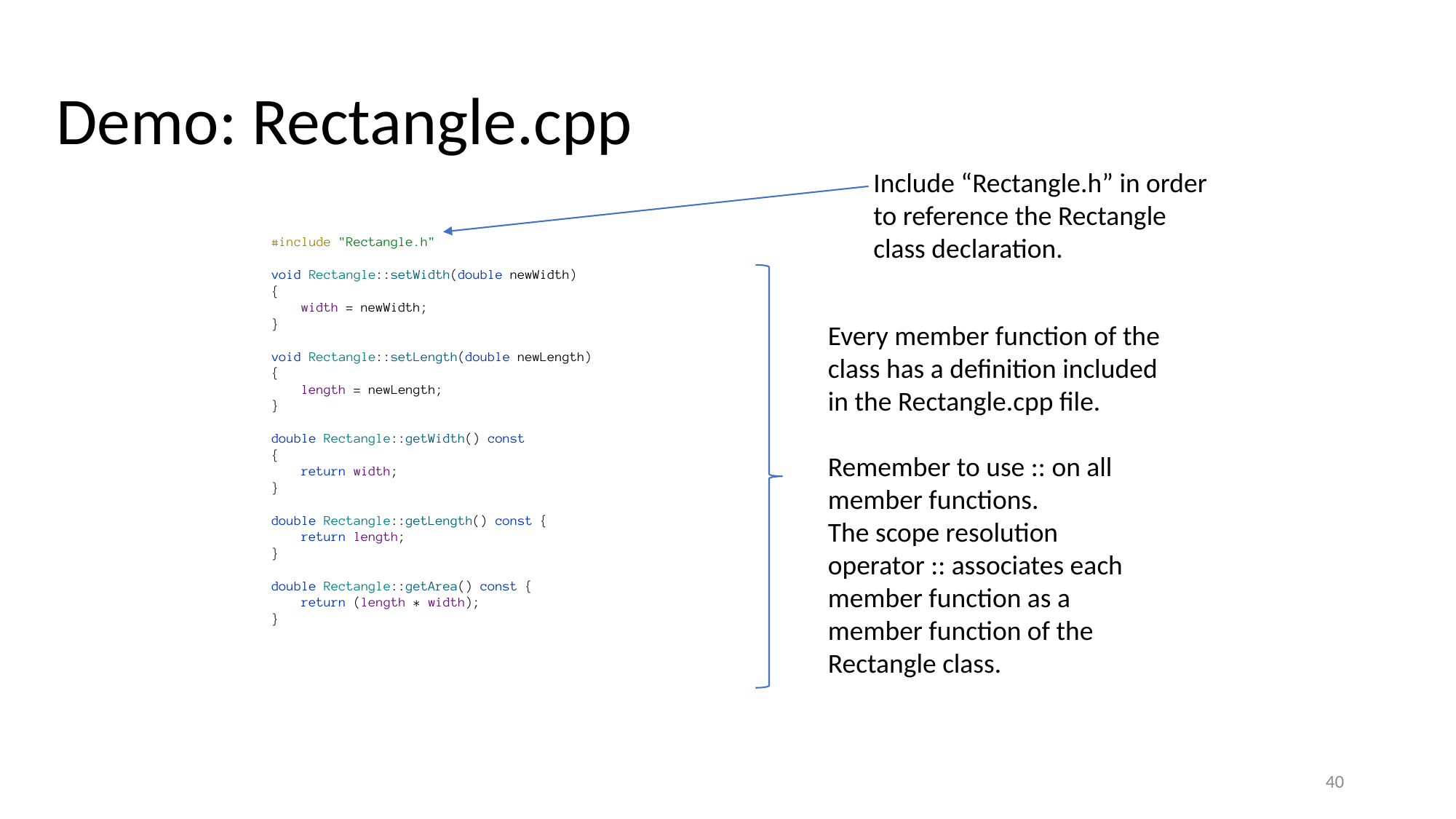

# Demo: Rectangle.cpp
Include “Rectangle.h” in order to reference the Rectangle class declaration.
#include "Rectangle.h"
void Rectangle::setWidth(double newWidth)
{
    width = newWidth;
}
void Rectangle::setLength(double newLength)
{
    length = newLength;
}
double Rectangle::getWidth() const
{
    return width;
}
double Rectangle::getLength() const {
    return length;
}
double Rectangle::getArea() const {
    return (length * width);
}

Every member function of the class has a definition included in the Rectangle.cpp file.

Remember to use :: on all member functions.
The scope resolution operator :: associates each member function as a member function of the Rectangle class.
40